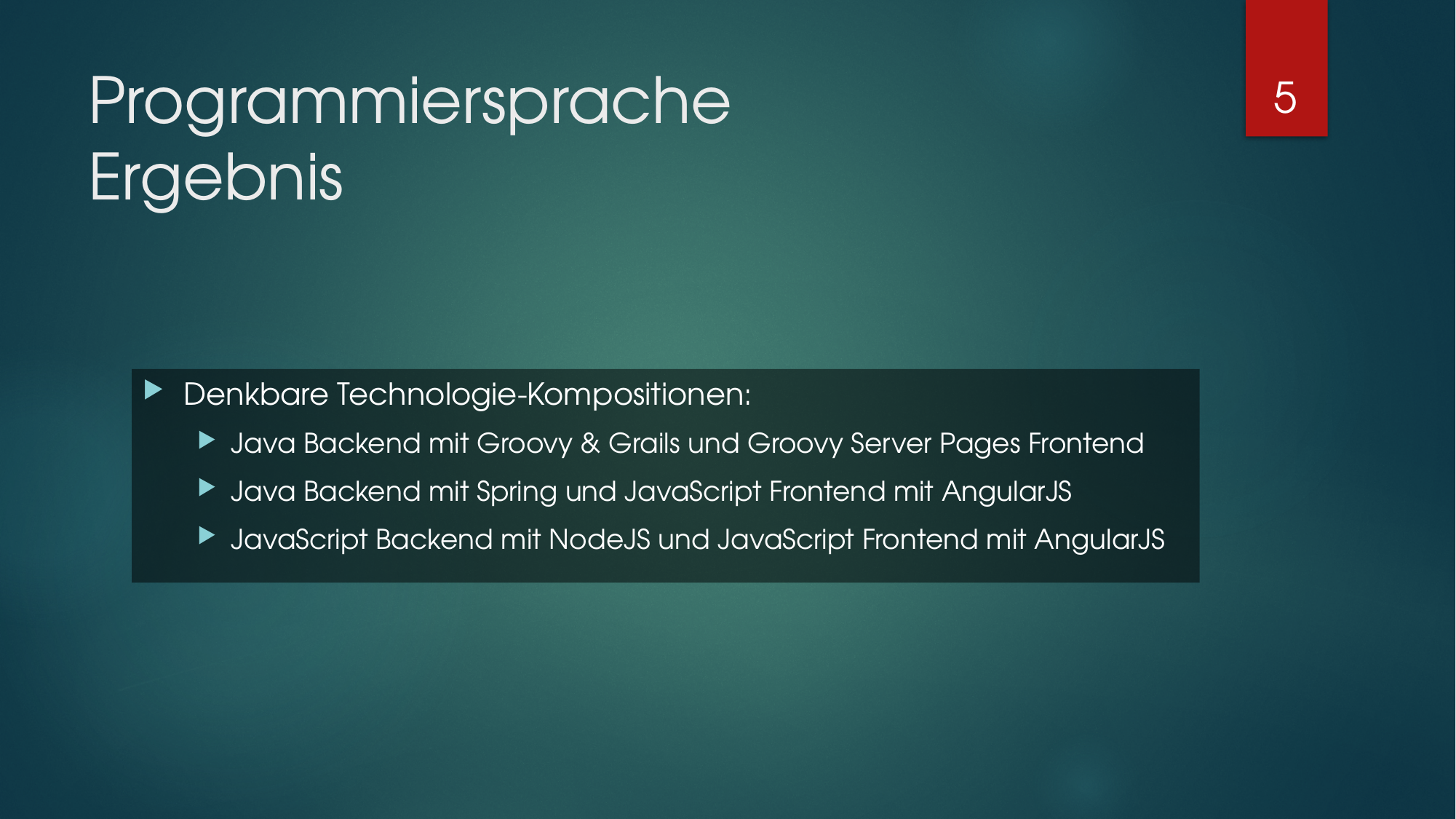

5
# Programmiersprache Ergebnis
Denkbare Technologie-Kompositionen:
Java Backend mit Groovy & Grails und Groovy Server Pages Frontend
Java Backend mit Spring und JavaScript Frontend mit AngularJS
JavaScript Backend mit NodeJS und JavaScript Frontend mit AngularJS